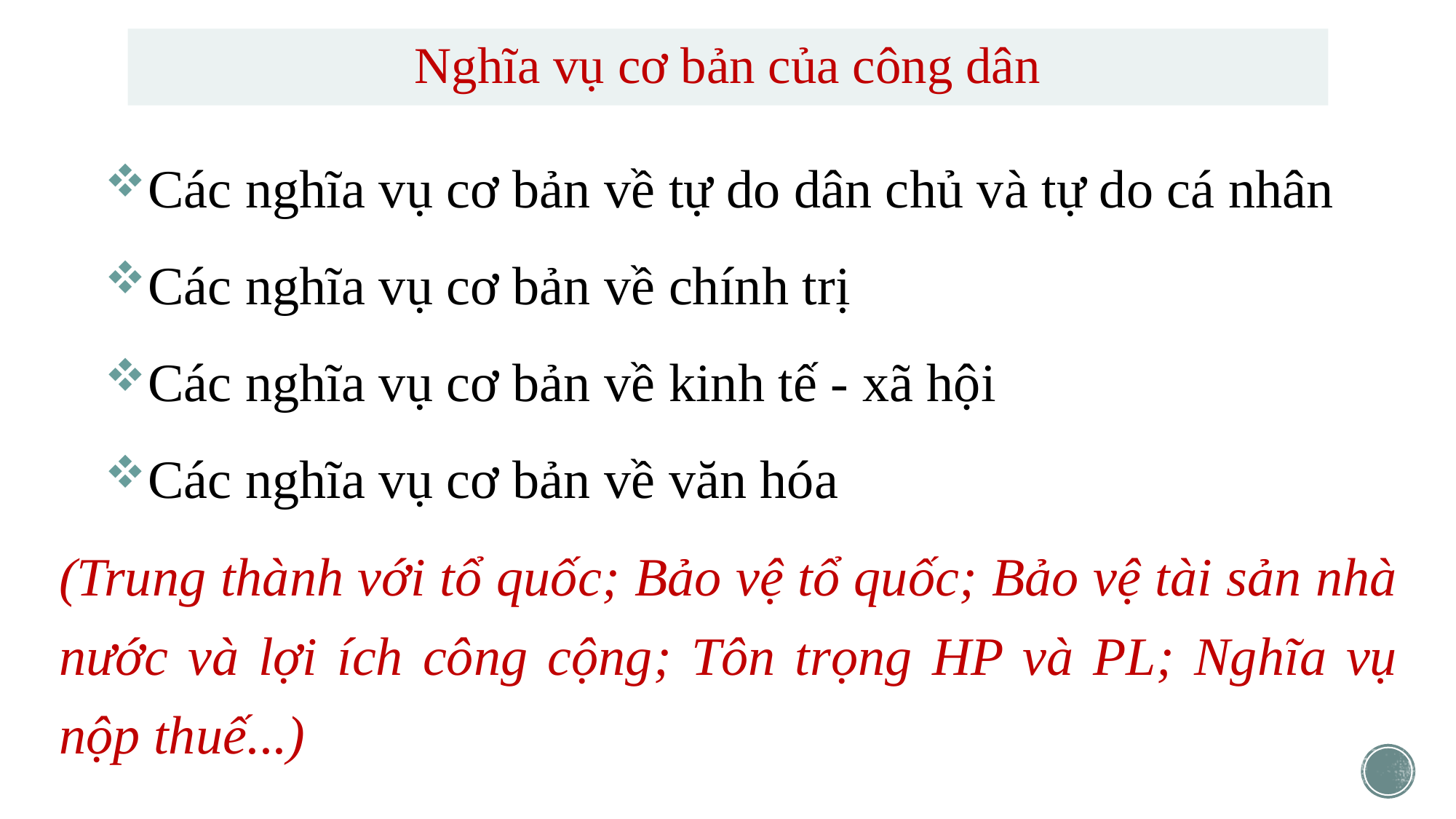

# Nghĩa vụ cơ bản của công dân
Các nghĩa vụ cơ bản về tự do dân chủ và tự do cá nhân
Các nghĩa vụ cơ bản về chính trị
Các nghĩa vụ cơ bản về kinh tế - xã hội
Các nghĩa vụ cơ bản về văn hóa
(Trung thành với tổ quốc; Bảo vệ tổ quốc; Bảo vệ tài sản nhà nước và lợi ích công cộng; Tôn trọng HP và PL; Nghĩa vụ nộp thuế...)